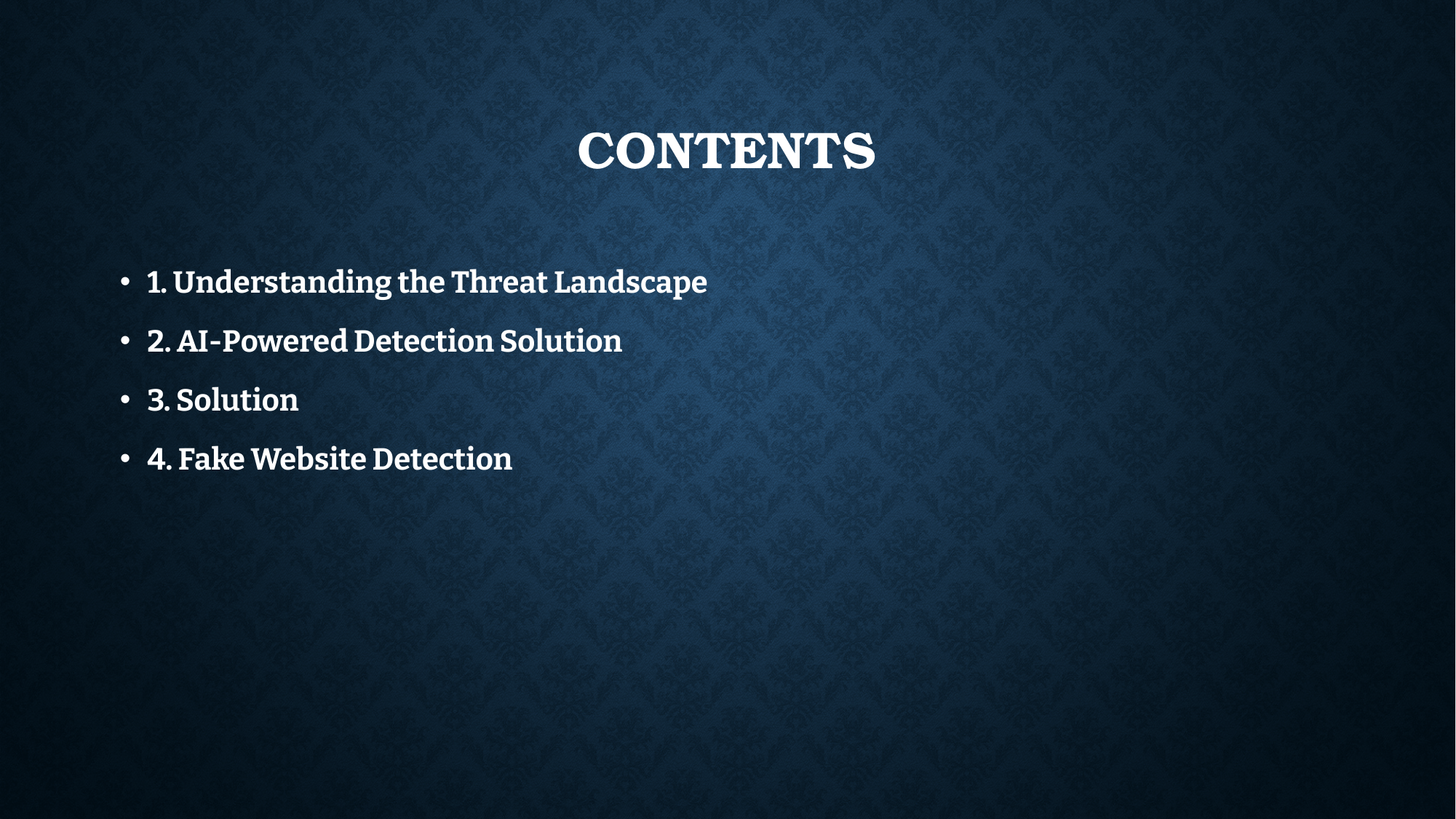

# Contents
1. Understanding the Threat Landscape
2. AI-Powered Detection Solution
3. Solution
4. Fake Website Detection